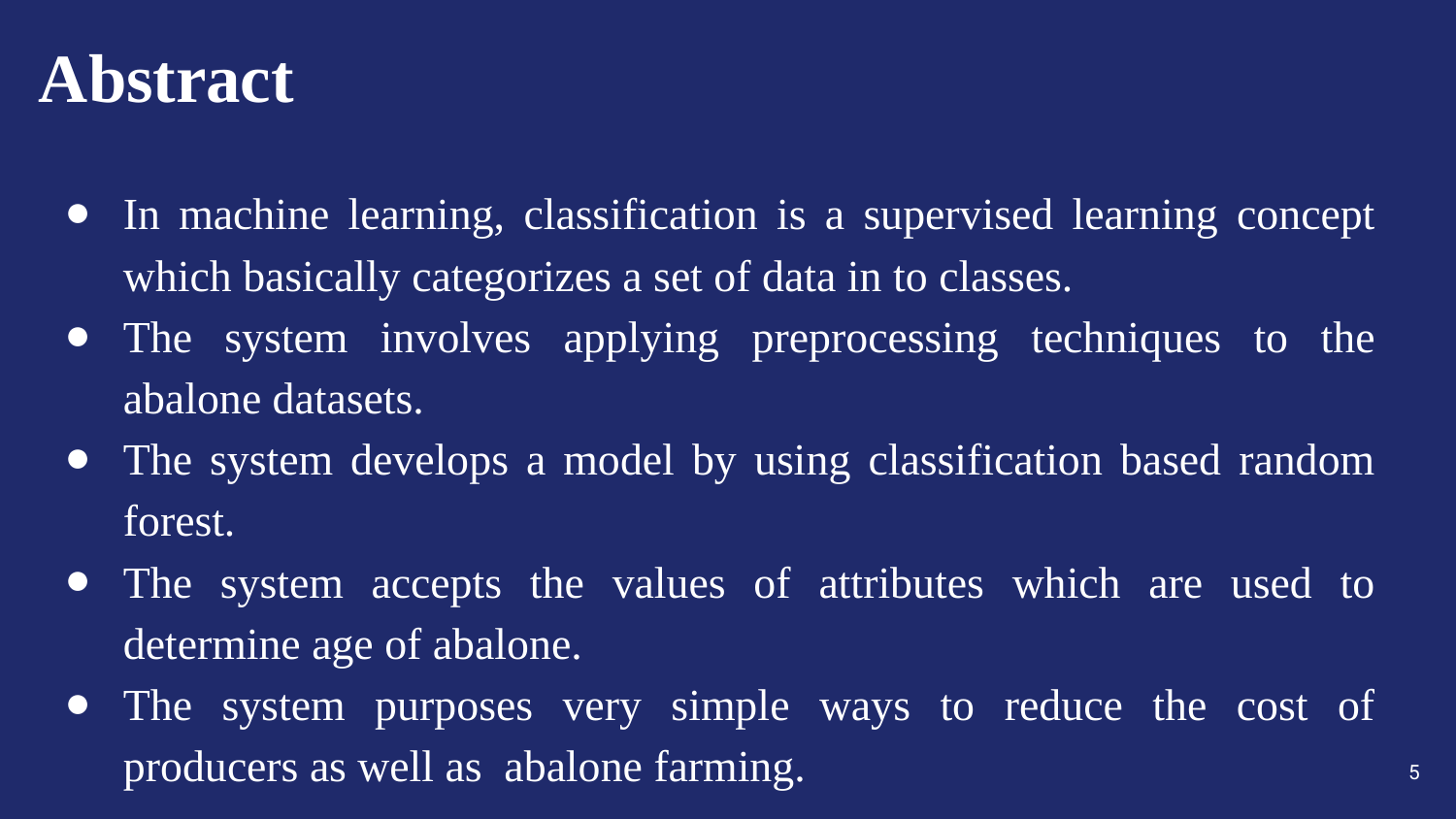

Abstract
In machine learning, classification is a supervised learning concept which basically categorizes a set of data in to classes.
The system involves applying preprocessing techniques to the abalone datasets.
The system develops a model by using classification based random forest.
The system accepts the values of attributes which are used to determine age of abalone.
The system purposes very simple ways to reduce the cost of producers as well as  abalone farming.
5